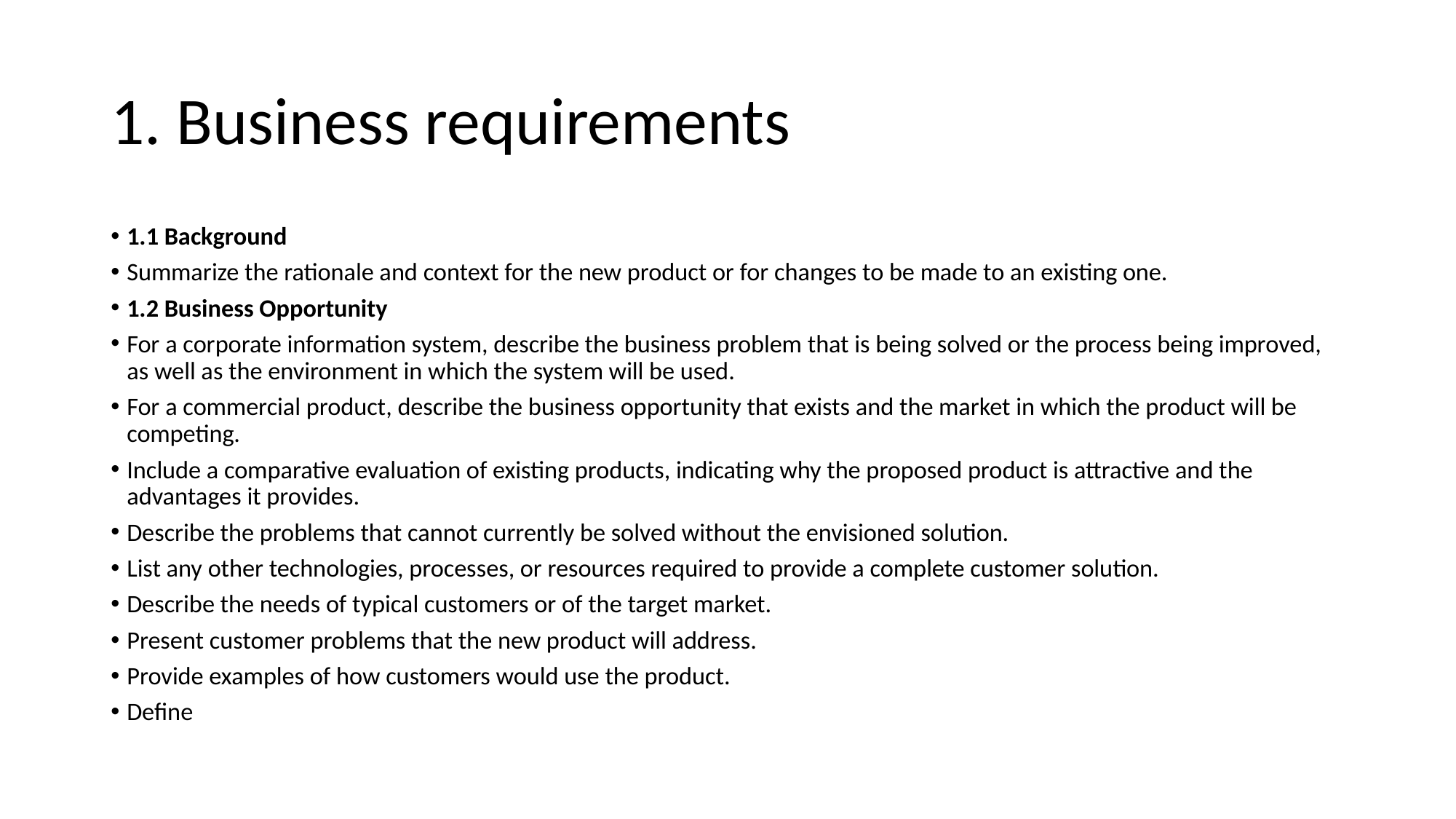

1. Business requirements
1.1 Background
Summarize the rationale and context for the new product or for changes to be made to an existing one.
1.2 Business Opportunity
For a corporate information system, describe the business problem that is being solved or the process being improved, as well as the environment in which the system will be used.
For a commercial product, describe the business opportunity that exists and the market in which the product will be competing.
Include a comparative evaluation of existing products, indicating why the proposed product is attractive and the advantages it provides.
Describe the problems that cannot currently be solved without the envisioned solution.
List any other technologies, processes, or resources required to provide a complete customer solution.
Describe the needs of typical customers or of the target market.
Present customer problems that the new product will address.
Provide examples of how customers would use the product.
Define